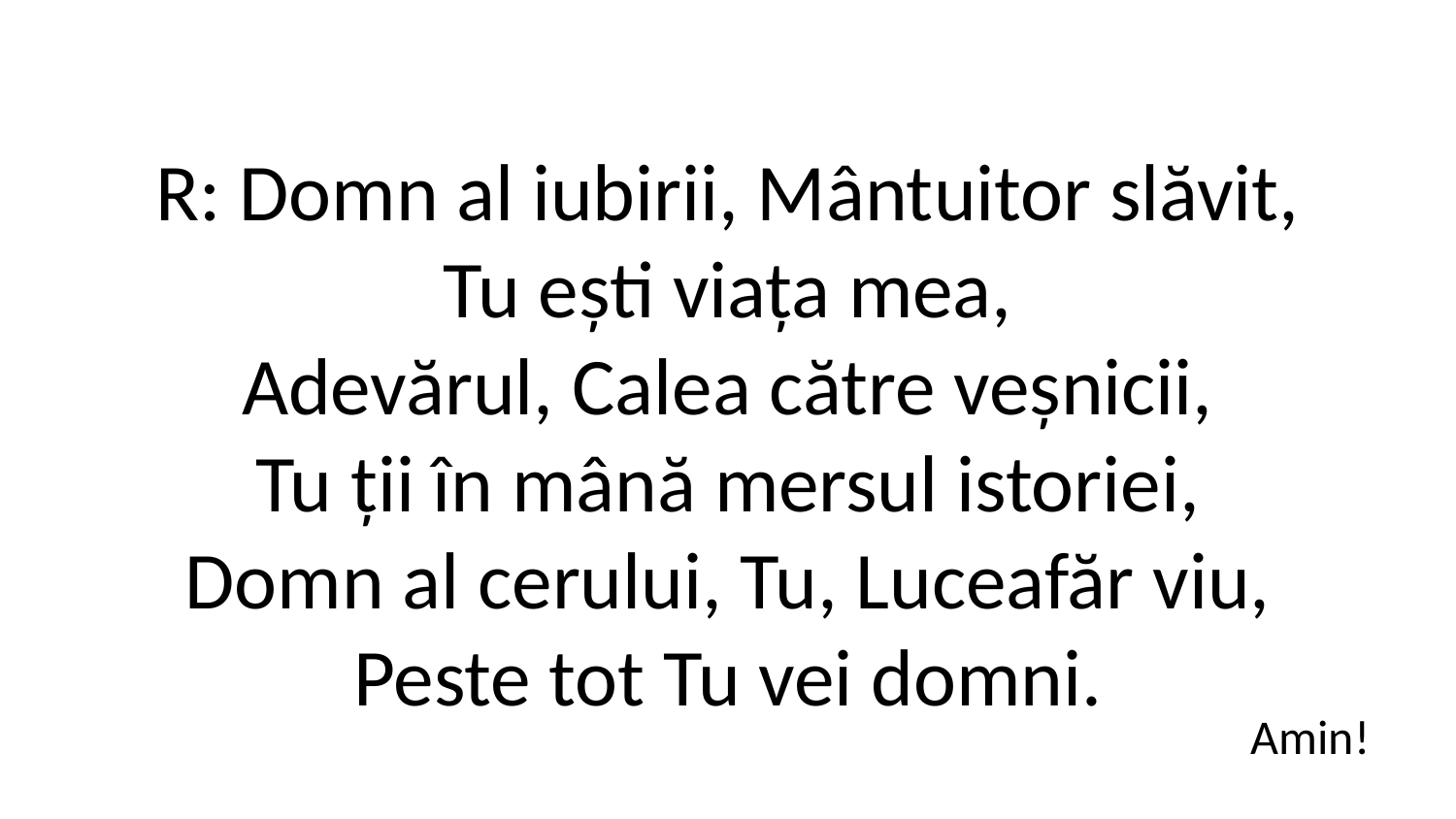

R: Domn al iubirii, Mântuitor slăvit,
Tu ești viața mea,
Adevărul, Calea către veșnicii,
Tu ții în mână mersul istoriei,
Domn al cerului, Tu, Luceafăr viu,
Peste tot Tu vei domni.

Amin!